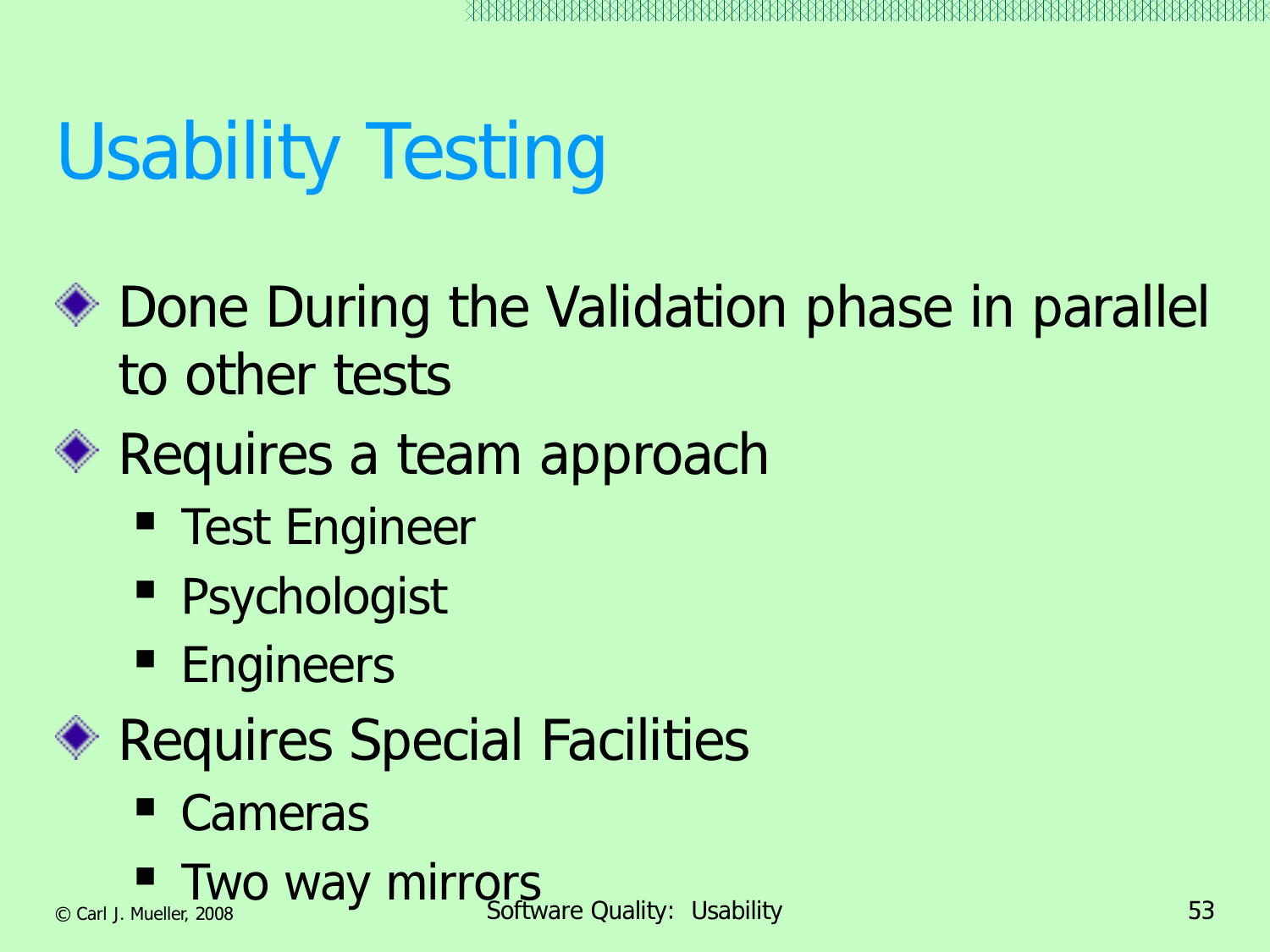

# Usability Testing
Done During the Validation phase in parallel to other tests
Requires a team approach
Test Engineer
Psychologist
Engineers
Requires Special Facilities
Cameras
Two way mirrors
© Carl J. Mueller, 2008
Software Quality:  Usability
53